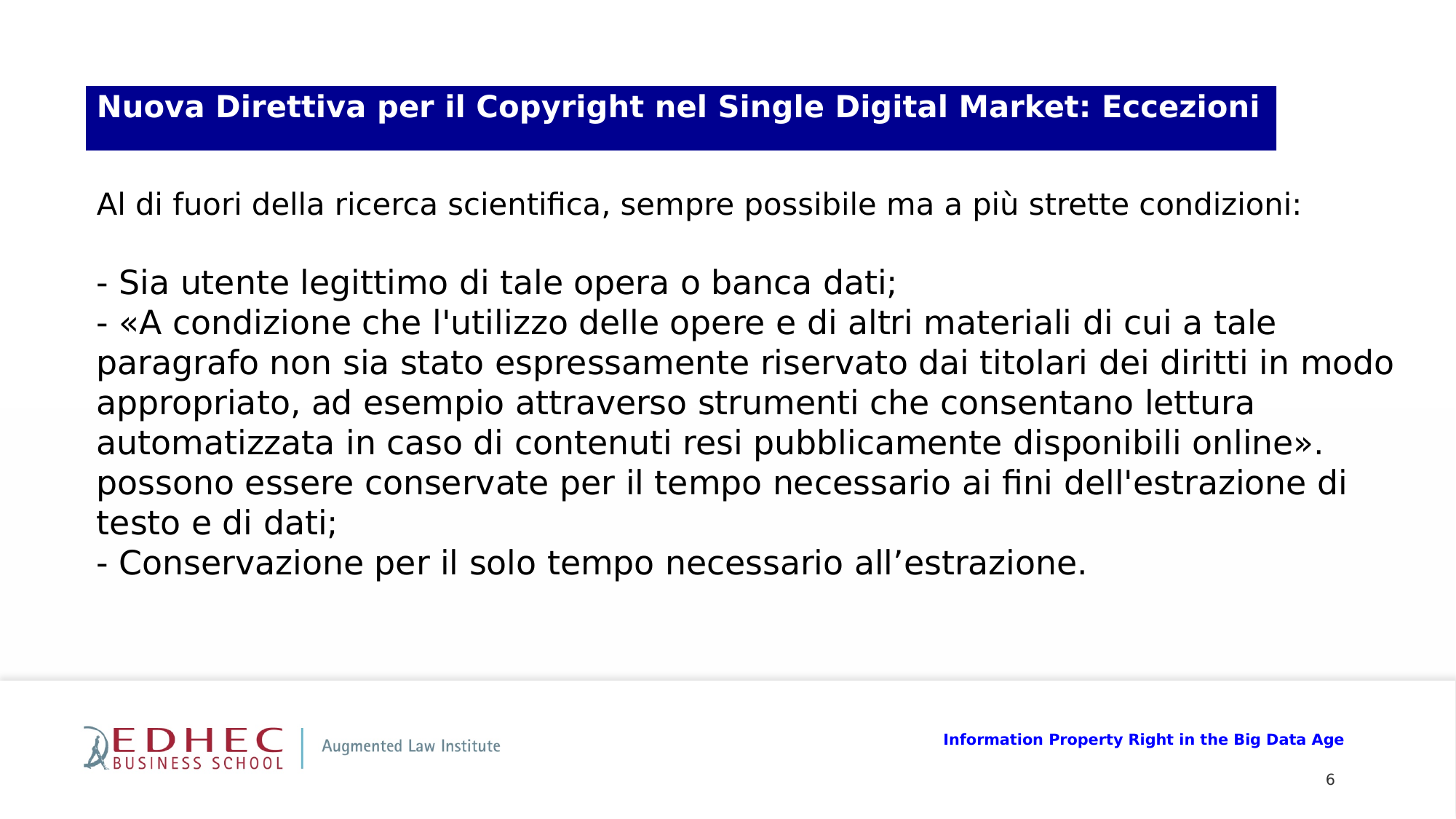

Nuova Direttiva per il Copyright nel Single Digital Market: Eccezioni
Al di fuori della ricerca scientifica, sempre possibile ma a più strette condizioni:

- Sia utente legittimo di tale opera o banca dati;
- «A condizione che l'utilizzo delle opere e di altri materiali di cui a tale paragrafo non sia stato espressamente riservato dai titolari dei diritti in modo appropriato, ad esempio attraverso strumenti che consentano lettura automatizzata in caso di contenuti resi pubblicamente disponibili online».
possono essere conservate per il tempo necessario ai fini dell'estrazione di testo e di dati;
- Conservazione per il solo tempo necessario all’estrazione.
Information Property Right in the Big Data Age
6